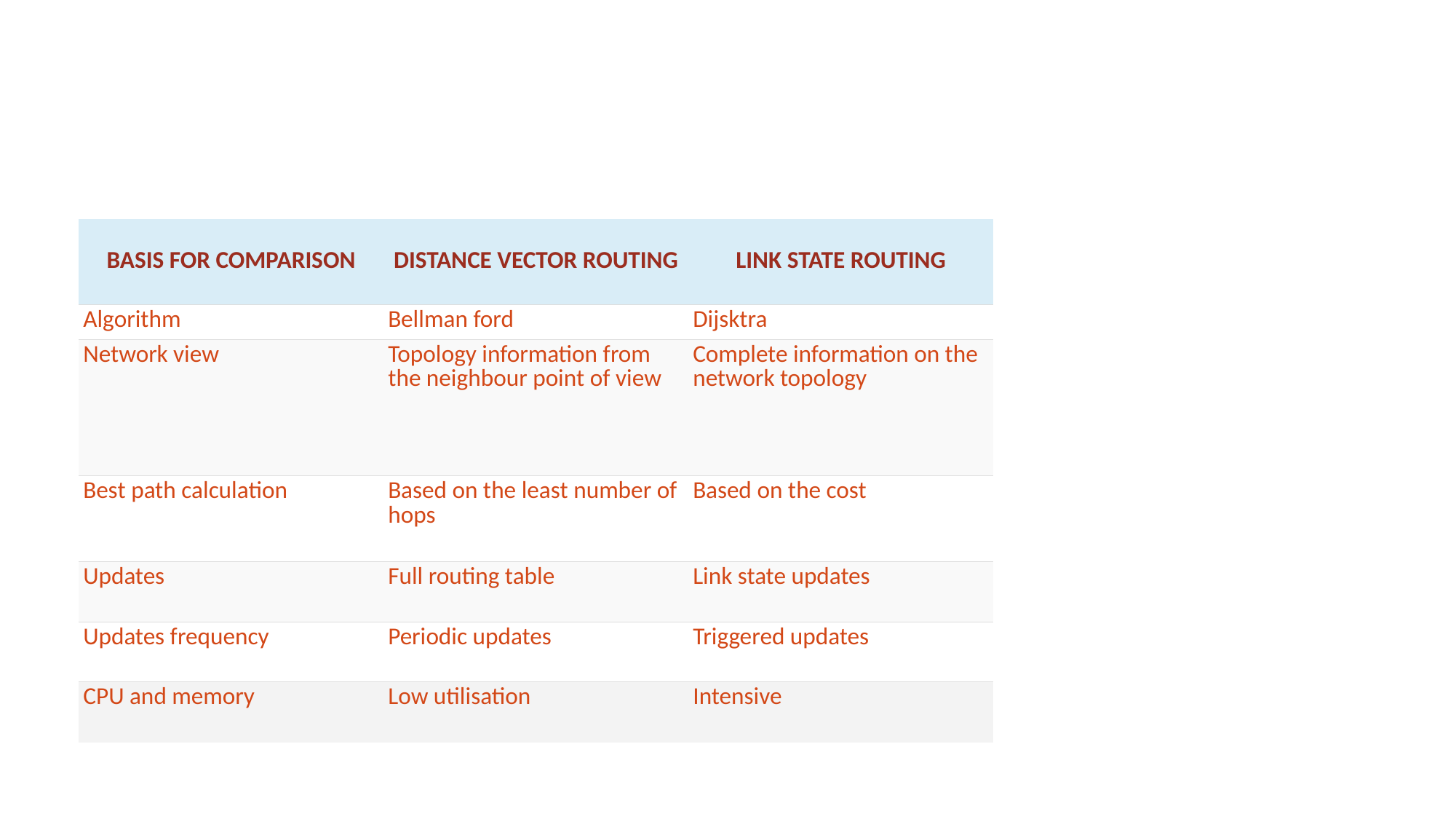

#
| BASIS FOR COMPARISON | DISTANCE VECTOR ROUTING | LINK STATE ROUTING |
| --- | --- | --- |
| Algorithm | Bellman ford | Dijsktra |
| Network view | Topology information from the neighbour point of view | Complete information on the network topology |
| Best path calculation | Based on the least number of hops | Based on the cost |
| Updates | Full routing table | Link state updates |
| Updates frequency | Periodic updates | Triggered updates |
| CPU and memory | Low utilisation | Intensive |
|  |  |  |